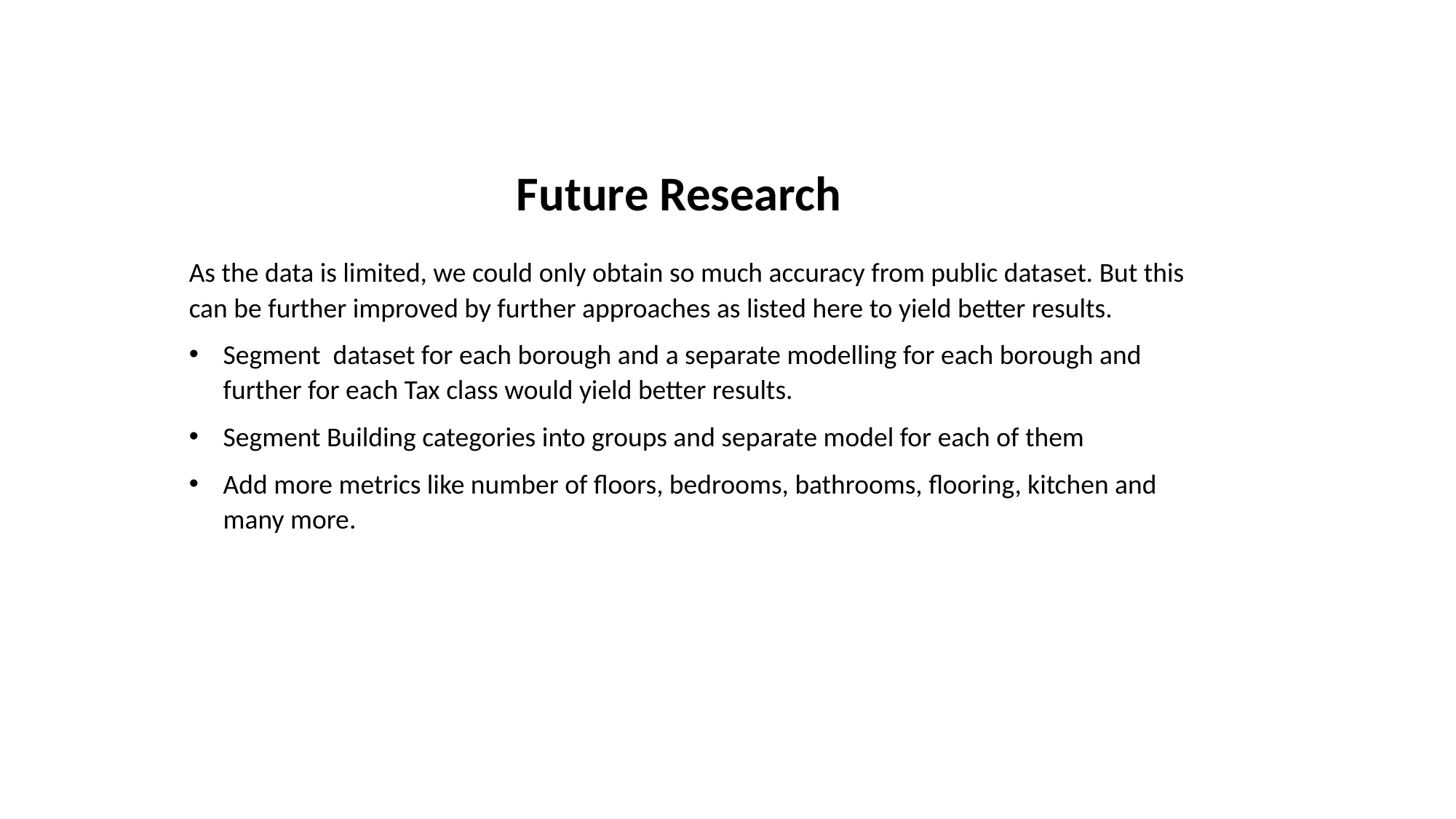

Future Research

As the data is limited, we could only obtain so much accuracy from public dataset. But this can be further improved by further approaches as listed here to yield better results.
Segment  dataset for each borough and a separate modelling for each borough and further for each Tax class would yield better results.
Segment Building categories into groups and separate model for each of them
Add more metrics like number of floors, bedrooms, bathrooms, flooring, kitchen and many more.